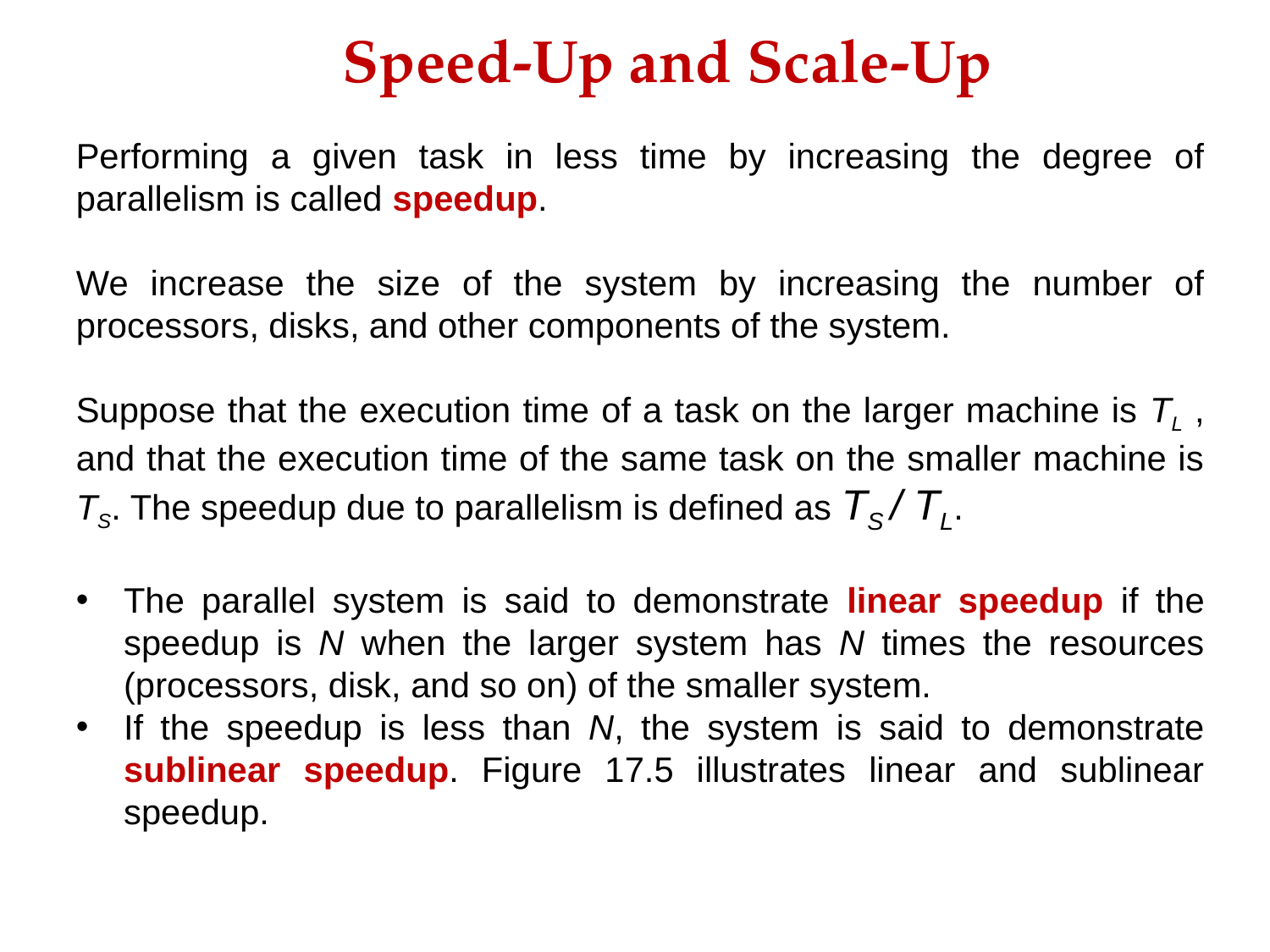

# Speed-Up and Scale-Up
Performing a given task in less time by increasing the degree of parallelism is called speedup.

We increase the size of the system by increasing the number of processors, disks, and other components of the system.

Suppose that the execution time of a task on the larger machine is TL , and that the execution time of the same task on the smaller machine is TS. The speedup due to parallelism is defined as TS / TL.

The parallel system is said to demonstrate linear speedup if the speedup is N when the larger system has N times the resources (processors, disk, and so on) of the smaller system.
If the speedup is less than N, the system is said to demonstrate sublinear speedup. Figure 17.5 illustrates linear and sublinear speedup.